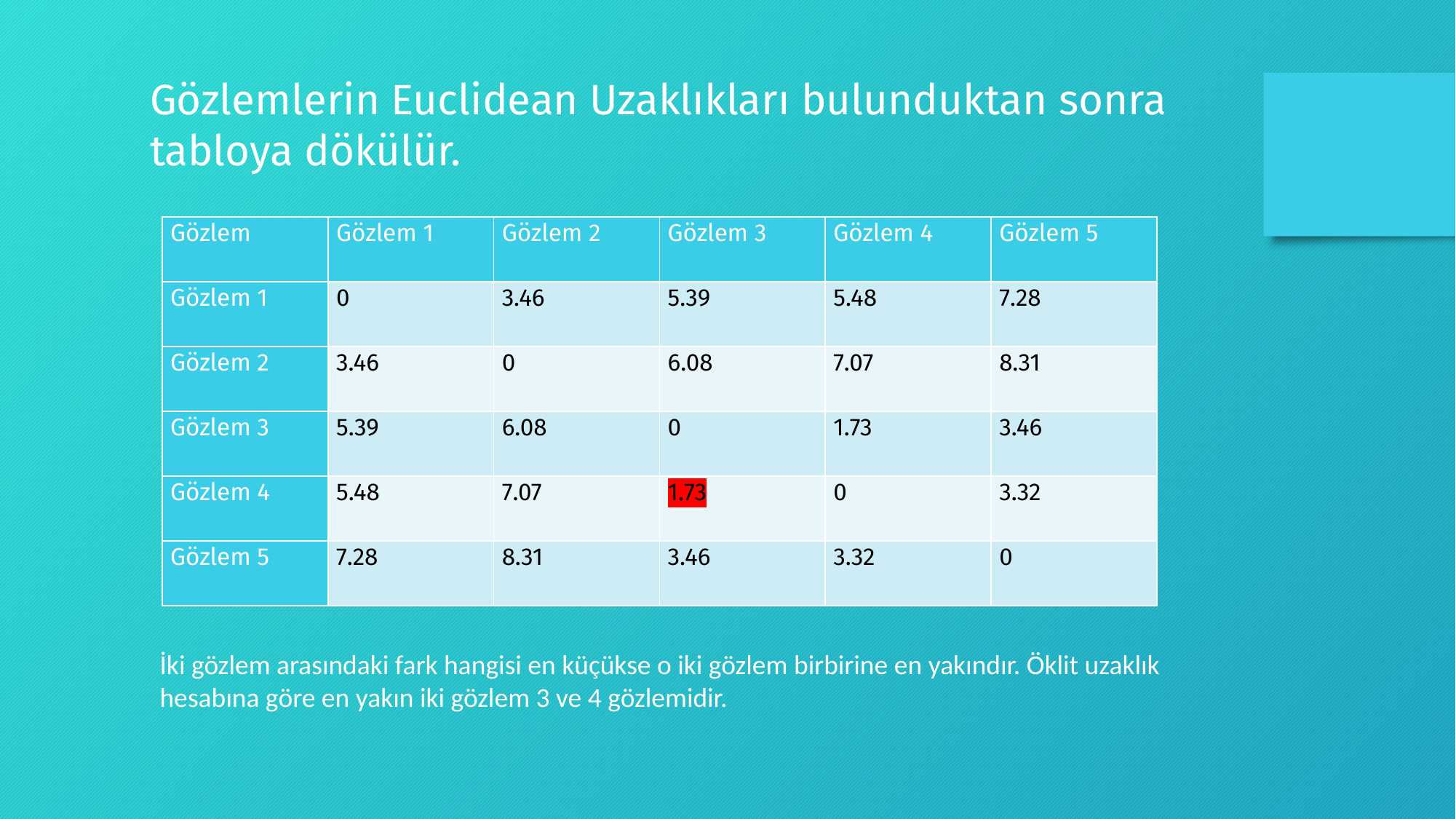

Gözlemlerin Euclidean Uzaklıkları bulunduktan sonra tabloya dökülür.
| Gözlem | Gözlem 1 | Gözlem 2 | Gözlem 3 | Gözlem 4 | Gözlem 5 |
| --- | --- | --- | --- | --- | --- |
| Gözlem 1 | 0 | 3.46 | 5.39 | 5.48 | 7.28 |
| Gözlem 2 | 3.46 | 0 | 6.08 | 7.07 | 8.31 |
| Gözlem 3 | 5.39 | 6.08 | 0 | 1.73 | 3.46 |
| Gözlem 4 | 5.48 | 7.07 | 1.73 | 0 | 3.32 |
| Gözlem 5 | 7.28 | 8.31 | 3.46 | 3.32 | 0 |
İki gözlem arasındaki fark hangisi en küçükse o iki gözlem birbirine en yakındır. Öklit uzaklık hesabına göre en yakın iki gözlem 3 ve 4 gözlemidir.